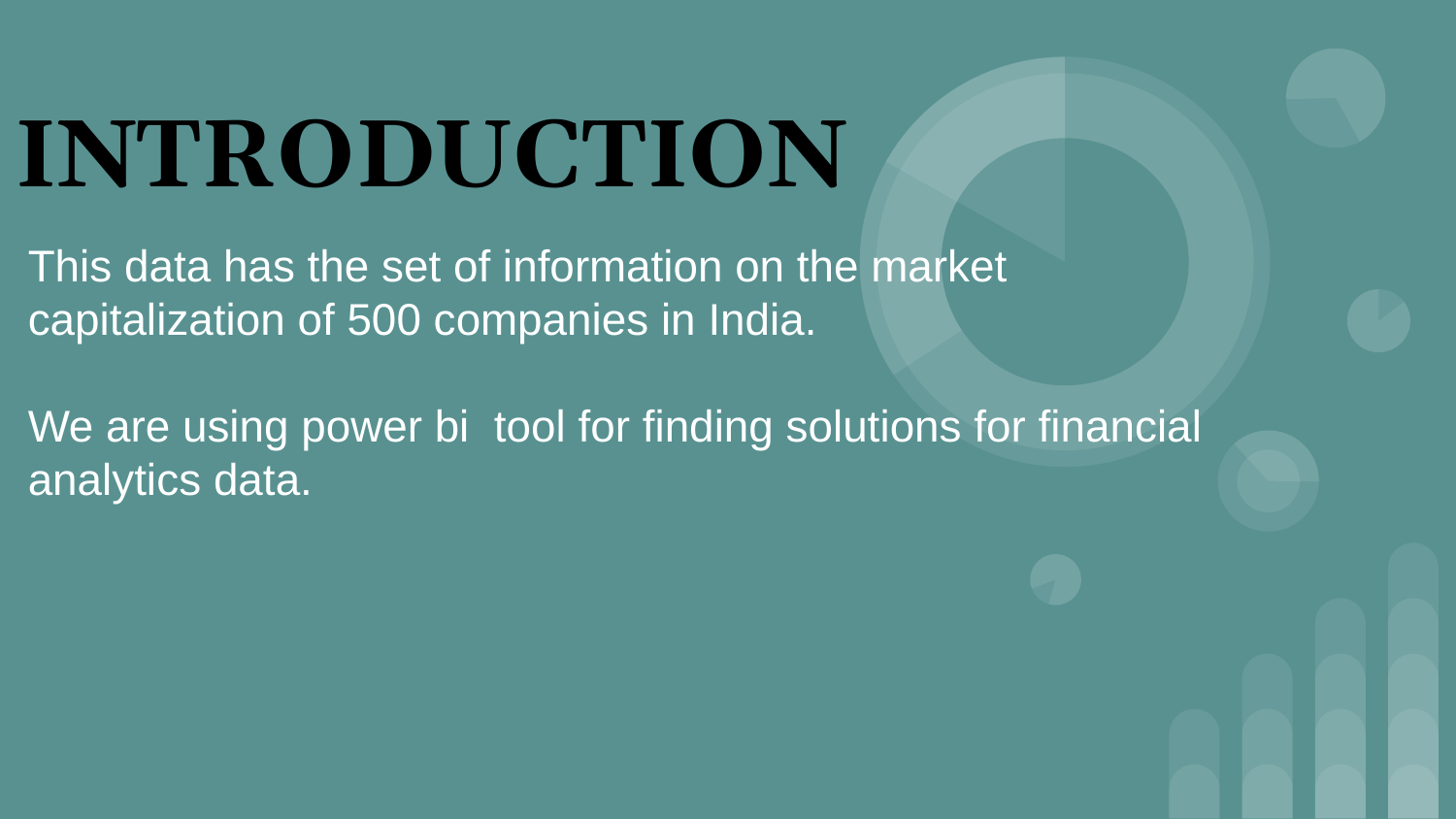

# INTRODUCTION
This data has the set of information on the market
capitalization of 500 companies in India.

We are using power bi  tool for finding solutions for financial analytics data.